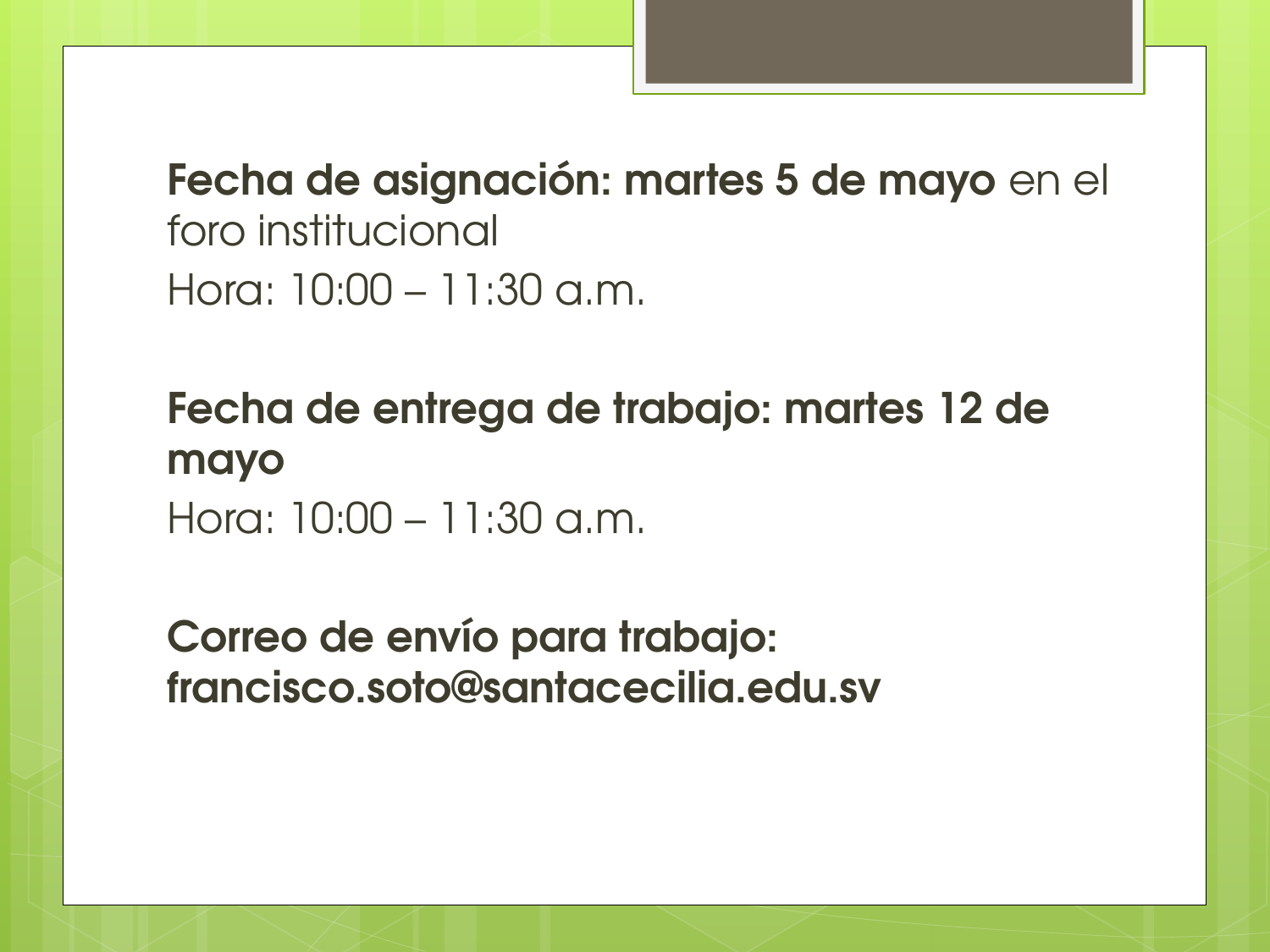

Fecha de asignación: martes 5 de mayo en el foro institucional
Hora: 10:00 – 11:30 a.m.

Fecha de entrega de trabajo: martes 12 de mayo
Hora: 10:00 – 11:30 a.m.

Correo de envío para trabajo: francisco.soto@santacecilia.edu.sv